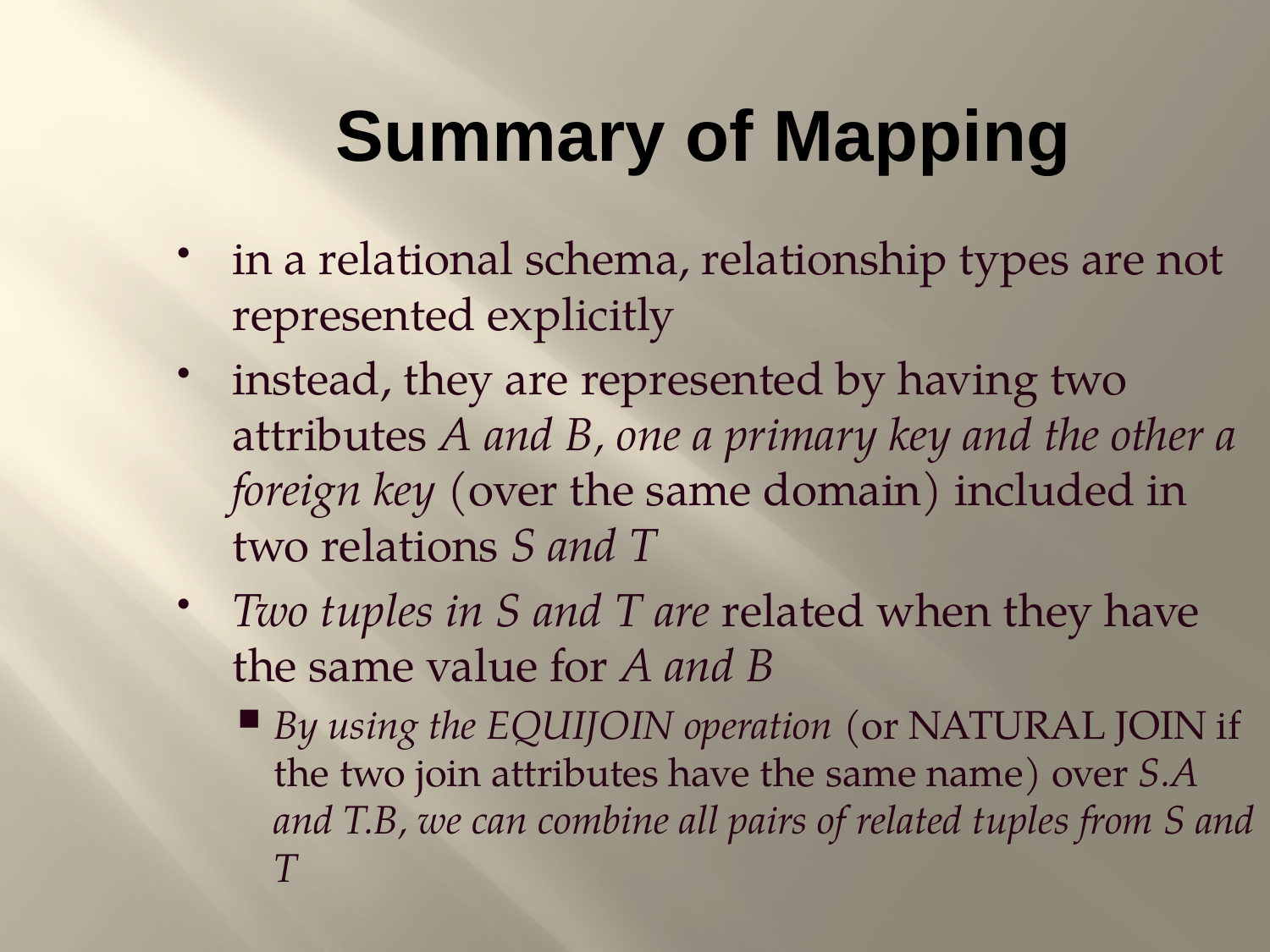

Summary of Mapping
in a relational schema, relationship types are not represented explicitly
instead, they are represented by having two attributes A and B, one a primary key and the other a foreign key (over the same domain) included in two relations S and T
Two tuples in S and T are related when they have the same value for A and B
By using the EQUIJOIN operation (or NATURAL JOIN if the two join attributes have the same name) over S.A and T.B, we can combine all pairs of related tuples from S and T